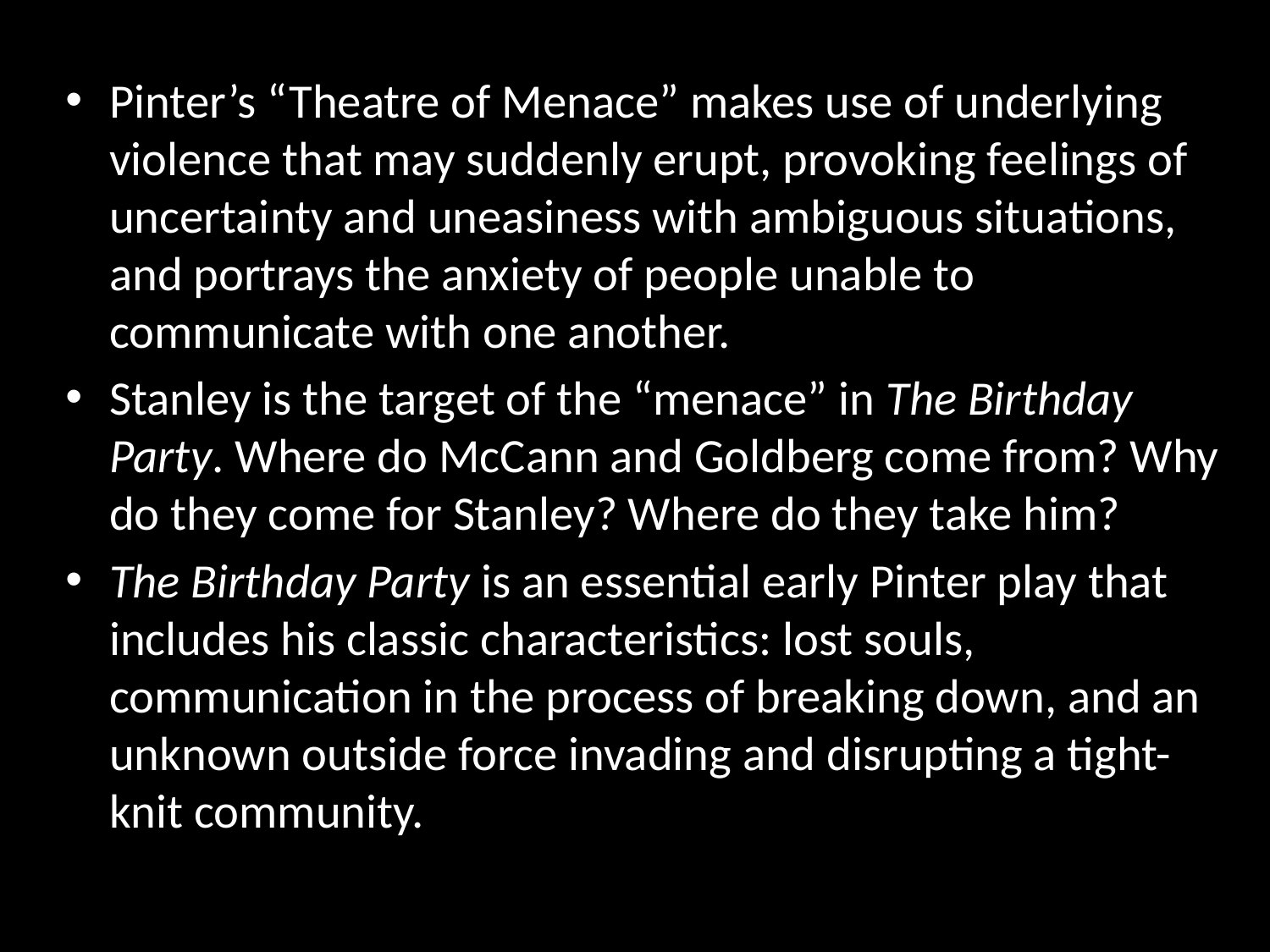

Pinter’s “Theatre of Menace” makes use of underlying violence that may suddenly erupt, provoking feelings of uncertainty and uneasiness with ambiguous situations, and portrays the anxiety of people unable to communicate with one another.
Stanley is the target of the “menace” in The Birthday Party. Where do McCann and Goldberg come from? Why do they come for Stanley? Where do they take him?
The Birthday Party is an essential early Pinter play that includes his classic characteristics: lost souls, communication in the process of breaking down, and an unknown outside force invading and disrupting a tight-knit community.